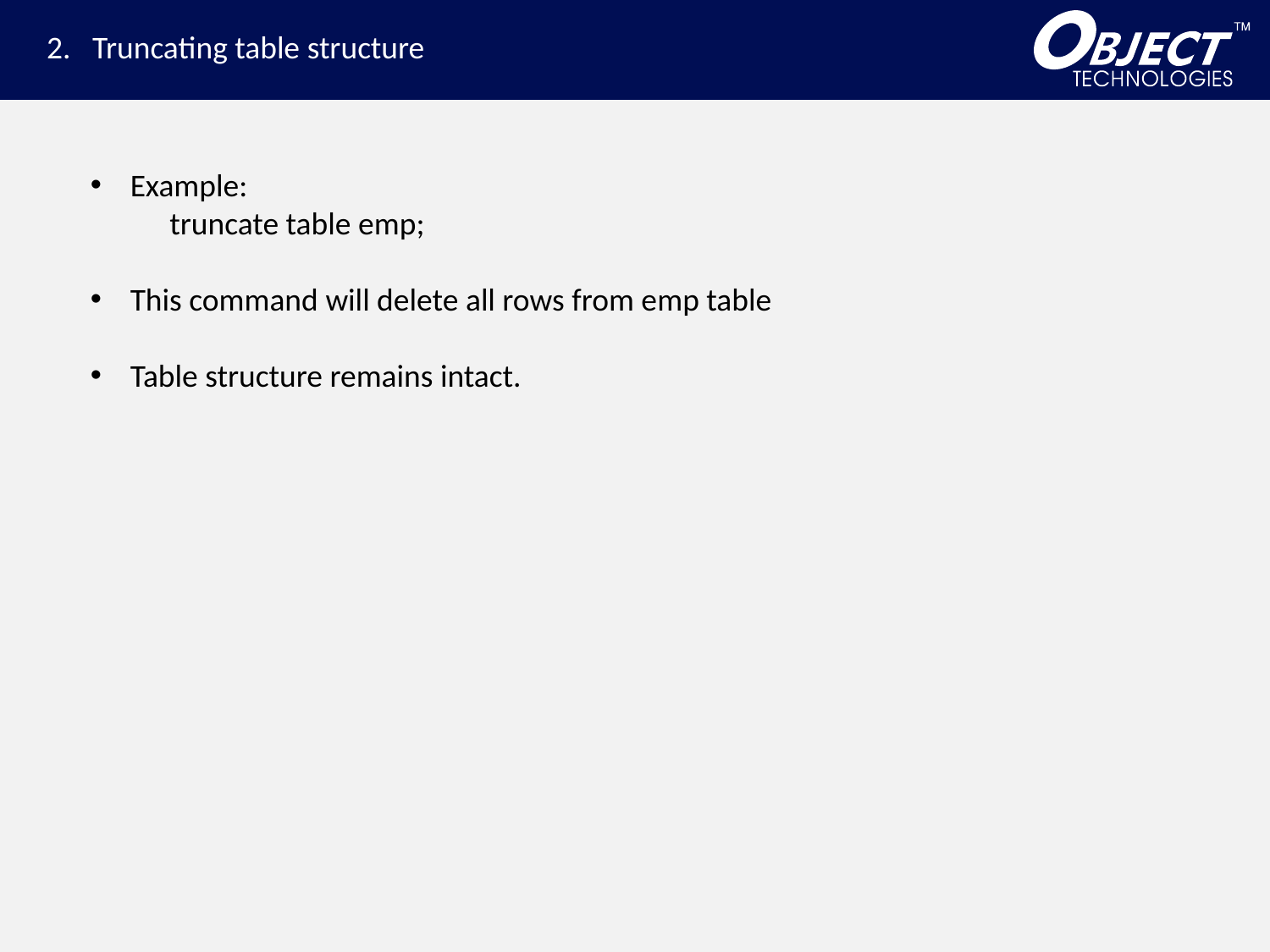

2.   Truncating table structure
Example:
           truncate table emp;

This command will delete all rows from emp table

Table structure remains intact.